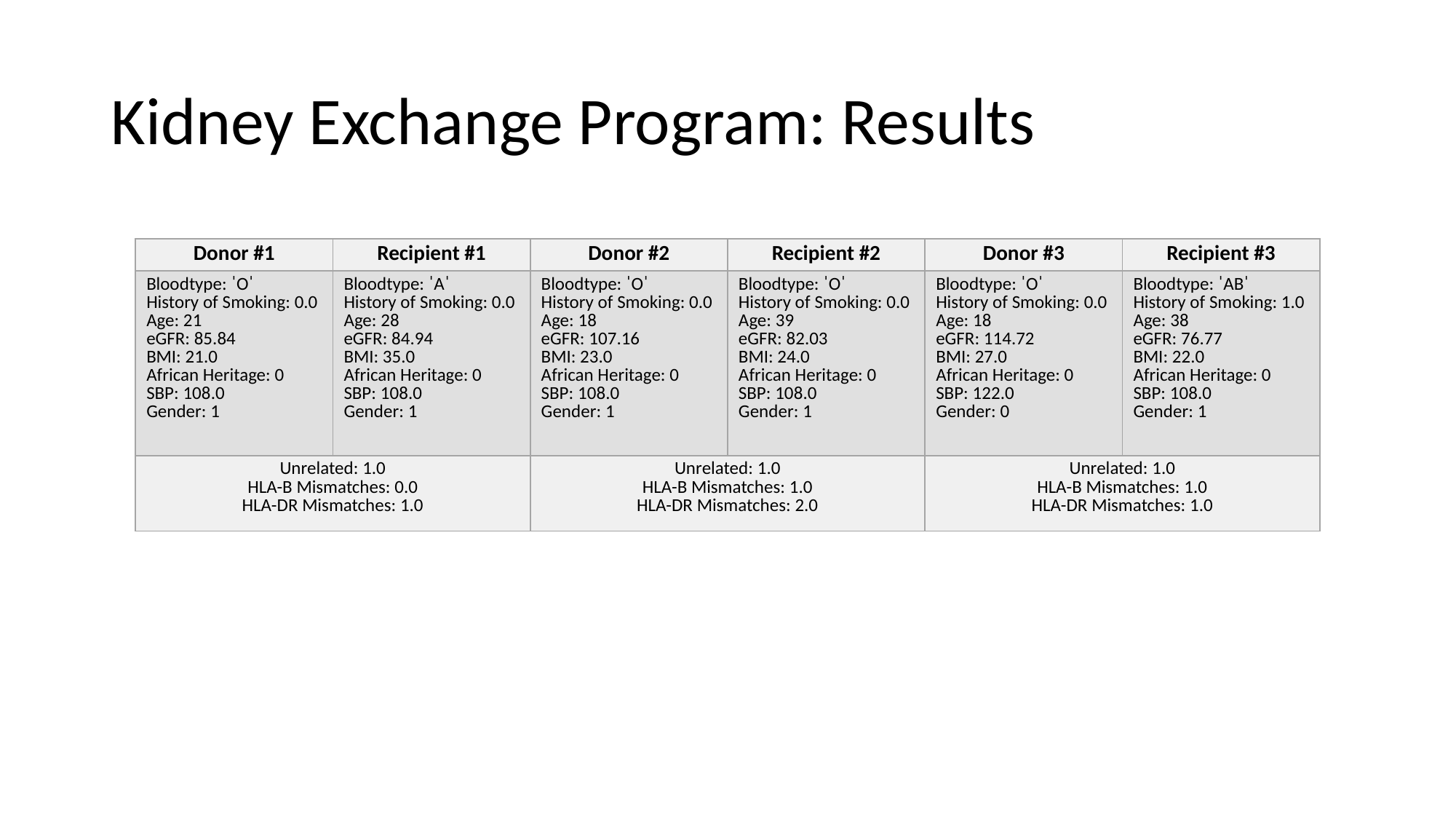

# Kidney Exchange Program: Results
| Donor #1 | Recipient #1 | Donor #2 | Recipient #2 | Donor #3 | Recipient #3 |
| --- | --- | --- | --- | --- | --- |
| Bloodtype: ˈOˈ History of Smoking: 0.0 Age: 21 eGFR: 85.84 BMI: 21.0 African Heritage: 0 SBP: 108.0 Gender: 1 | Bloodtype: ˈAˈ History of Smoking: 0.0 Age: 28 eGFR: 84.94 BMI: 35.0 African Heritage: 0 SBP: 108.0 Gender: 1 | Bloodtype: ˈOˈ History of Smoking: 0.0 Age: 18 eGFR: 107.16 BMI: 23.0 African Heritage: 0 SBP: 108.0 Gender: 1 | Bloodtype: ˈOˈ History of Smoking: 0.0 Age: 39 eGFR: 82.03 BMI: 24.0 African Heritage: 0 SBP: 108.0 Gender: 1 | Bloodtype: ˈOˈ History of Smoking: 0.0 Age: 18 eGFR: 114.72 BMI: 27.0 African Heritage: 0 SBP: 122.0 Gender: 0 | Bloodtype: ˈABˈ History of Smoking: 1.0 Age: 38 eGFR: 76.77 BMI: 22.0 African Heritage: 0 SBP: 108.0 Gender: 1 |
| Unrelated: 1.0 HLA-B Mismatches: 0.0 HLA-DR Mismatches: 1.0 |  | Unrelated: 1.0 HLA-B Mismatches: 1.0 HLA-DR Mismatches: 2.0 |  | Unrelated: 1.0 HLA-B Mismatches: 1.0 HLA-DR Mismatches: 1.0 |  |